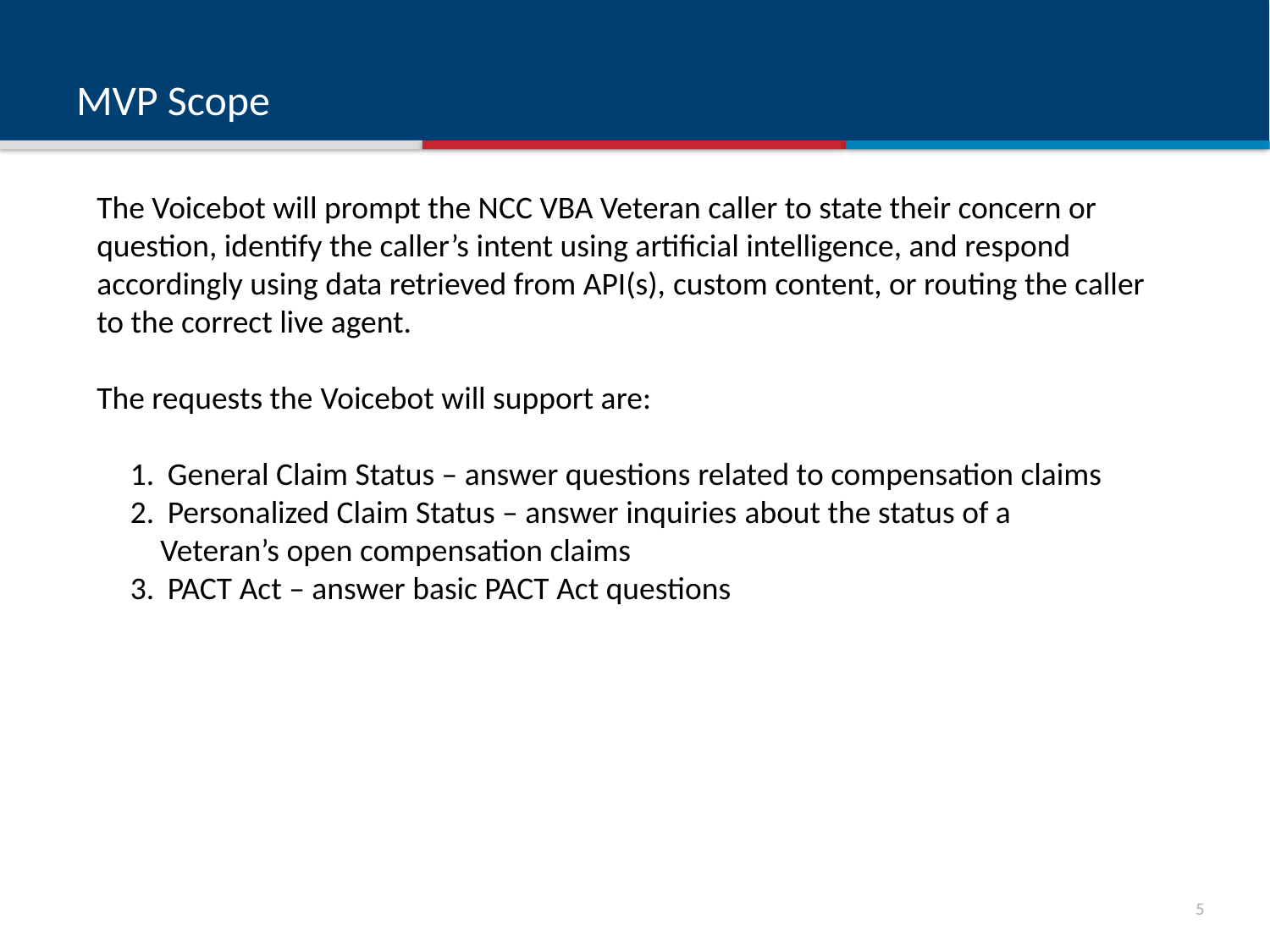

# MVP Scope
The Voicebot will prompt the NCC VBA Veteran caller to state their concern or question, identify the caller’s intent using artificial intelligence, and respond accordingly using data retrieved from API(s), custom content, or routing the caller to the correct live agent.

The requests the Voicebot will support are: ​

​ General Claim Status – answer questions related to compensation claims
 Personalized Claim Status – answer inquiries about the status of a Veteran’s open compensation claims
 PACT Act – answer basic PACT Act questions

5